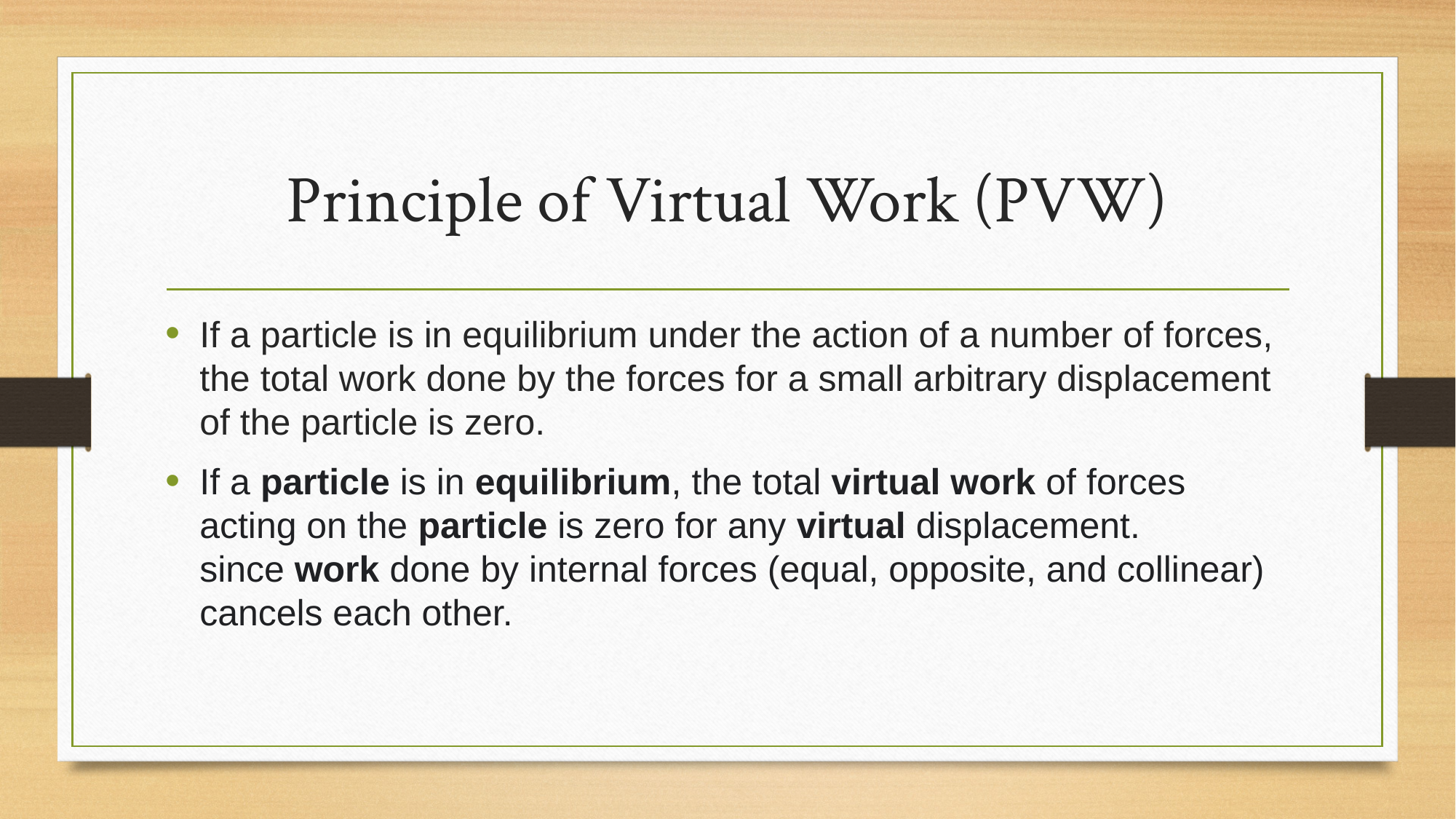

# Principle of Virtual Work (PVW)
If a particle is in equilibrium under the action of a number of forces, the total work done by the forces for a small arbitrary displacement of the particle is zero.
If a particle is in equilibrium, the total virtual work of forces acting on the particle is zero for any virtual displacement. since work done by internal forces (equal, opposite, and collinear) cancels each other.